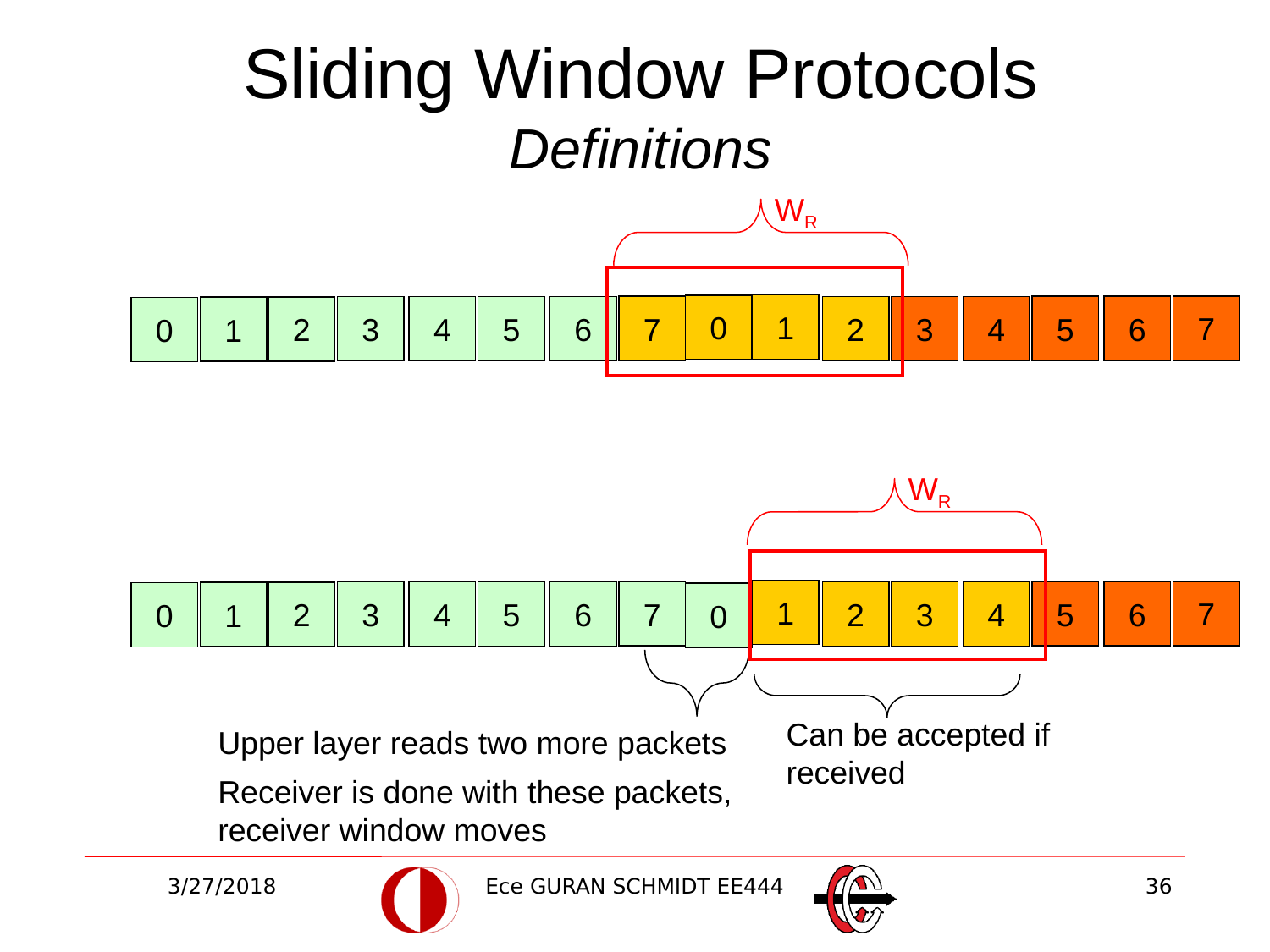

# Sliding Window Protocols Definitions

WR

1
0
7
7
5
6
5
6
3
4
3
4
2
2
1
0

WR

1
7
7
5
6
5
6
3
4
3
4
2
2
1
0
0

Can be accepted if received
Upper layer reads two more packets
Receiver is done with these packets, receiver window moves
3/27/2018
Ece GURAN SCHMIDT EE444
36